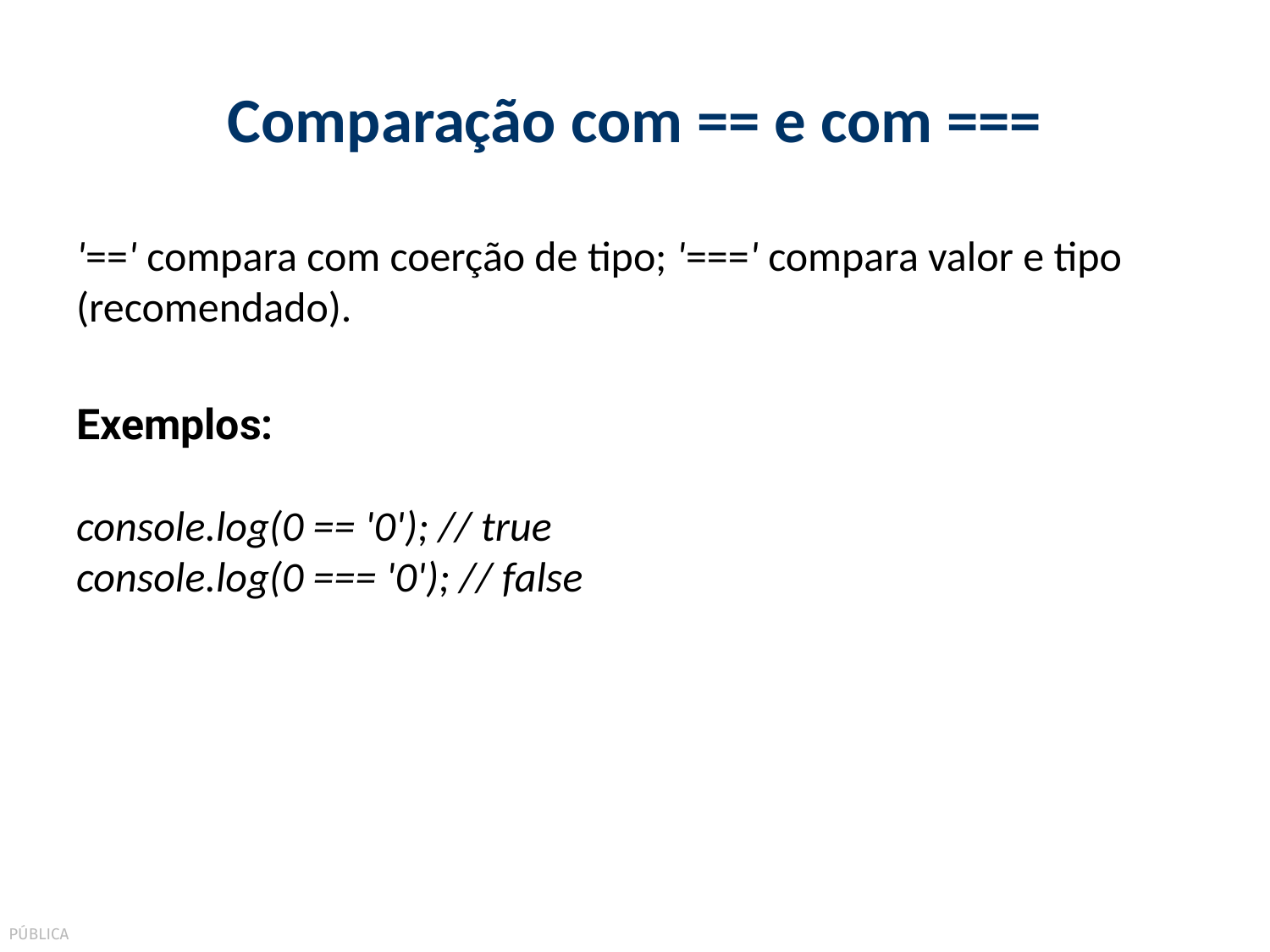

# Comparação com == e com ===
'==' compara com coerção de tipo; '===' compara valor e tipo (recomendado).

Exemplos:
console.log(0 == '0'); // true
console.log(0 === '0'); // false